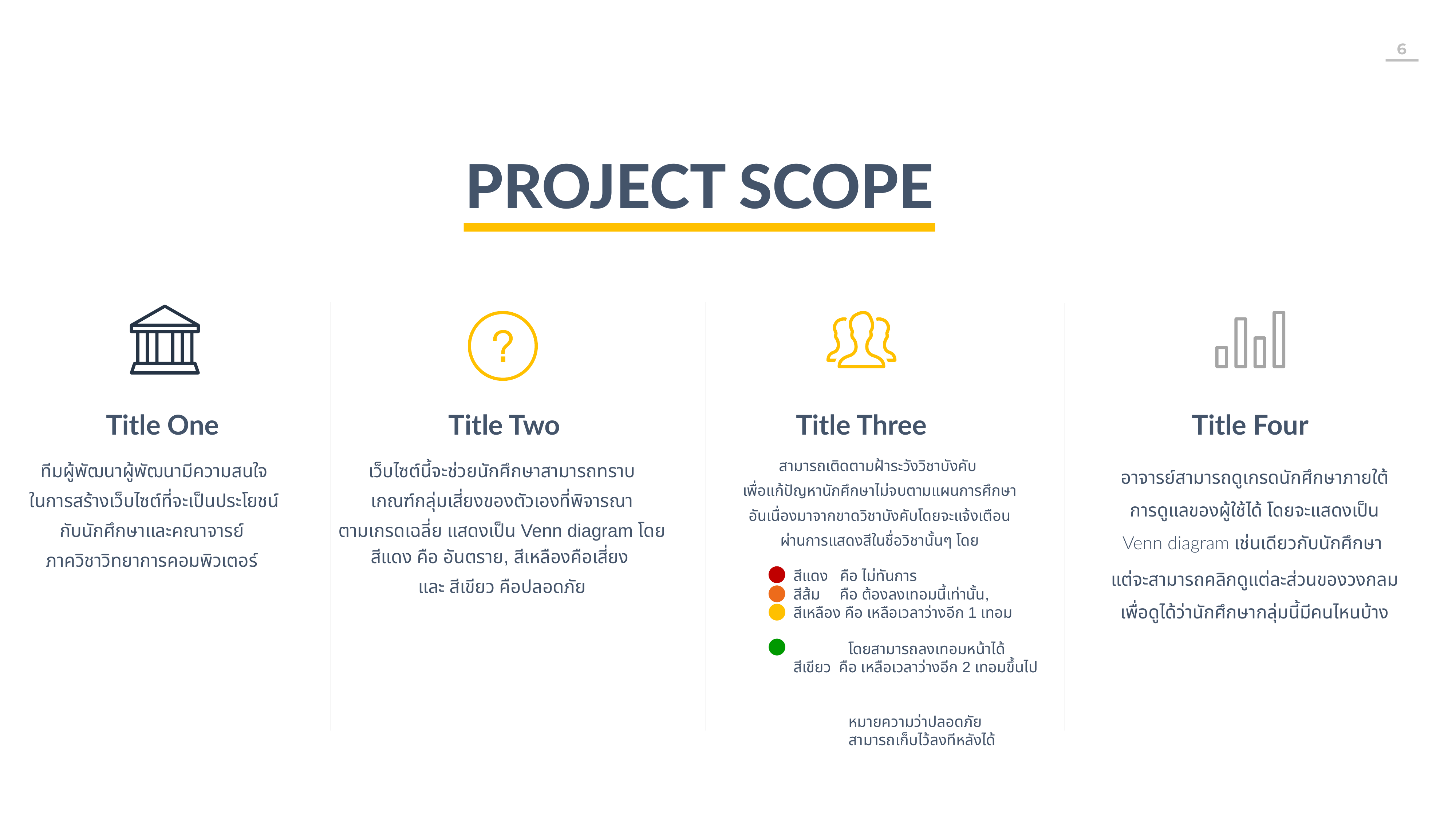

PROJECT SCOPE

Title One
Title Two
Title Three
Title Four
สามารถเติดตามฝ้าระวังวิชาบังคับ
เพื่อแก้ปัญหานักศึกษาไม่จบตามแผนการศึกษา
อันเนื่องมาจากขาดวิชาบังคับโดยจะแจ้งเตือน
ผ่านการแสดงสีในชื่อวิชานั้นๆ โดย
เว็บไซต์นี้จะช่วยนักศึกษาสามารถทราบ
เกณฑ์กลุ่มเสี่ยงของตัวเองที่พิจารณา
ตามเกรดเฉลี่ย แสดงเป็น Venn diagram โดย สีแดง คือ อันตราย, สีเหลืองคือเสี่ยง
และ สีเขียว คือปลอดภัย
ทีมผู้พัฒนาผู้พัฒนามีความสนใจ
ในการสร้างเว็บไซต์ที่จะเป็นประโยชน์
กับนักศึกษาและคณาจารย์
ภาควิชาวิทยาการคอมพิวเตอร์
อาจารย์สามารถดูเกรดนักศึกษาภายใต้การดูแลของผู้ใช้ได้ โดยจะแสดงเป็น Venn diagram เช่นเดียวกับนักศึกษา
แต่จะสามารถคลิกดูแต่ละส่วนของวงกลมเพื่อดูได้ว่านักศึกษากลุ่มนี้มีคนไหนบ้าง
สีแดง   คือ ไม่ทันการ
สีส้ม     คือ ต้องลงเทอมนี้เท่านั้น,
สีเหลือง คือ เหลือเวลาว่างอีก 1 เทอม
              โดยสามารถลงเทอมหน้าได้
สีเขียว  คือ เหลือเวลาว่างอีก 2 เทอมขึ้นไป
              หมายความว่าปลอดภัย
              สามารถเก็บไว้ลงทีหลังได้